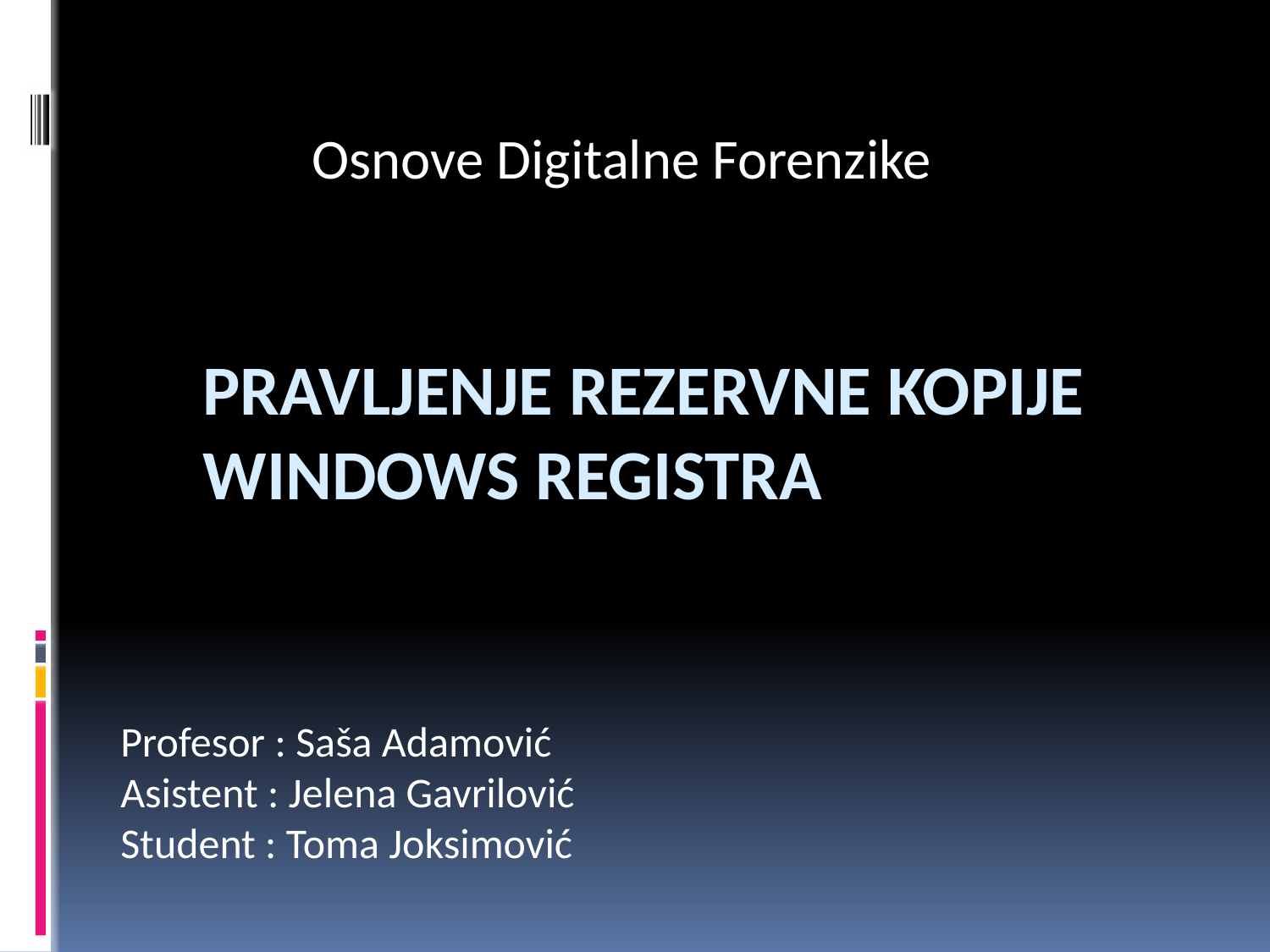

Osnove Digitalne Forenzike
# Pravljenje rezervne kopije Windows registra
Profesor : Saša Adamović
Asistent : Jelena Gavrilović
Student : Toma Joksimović